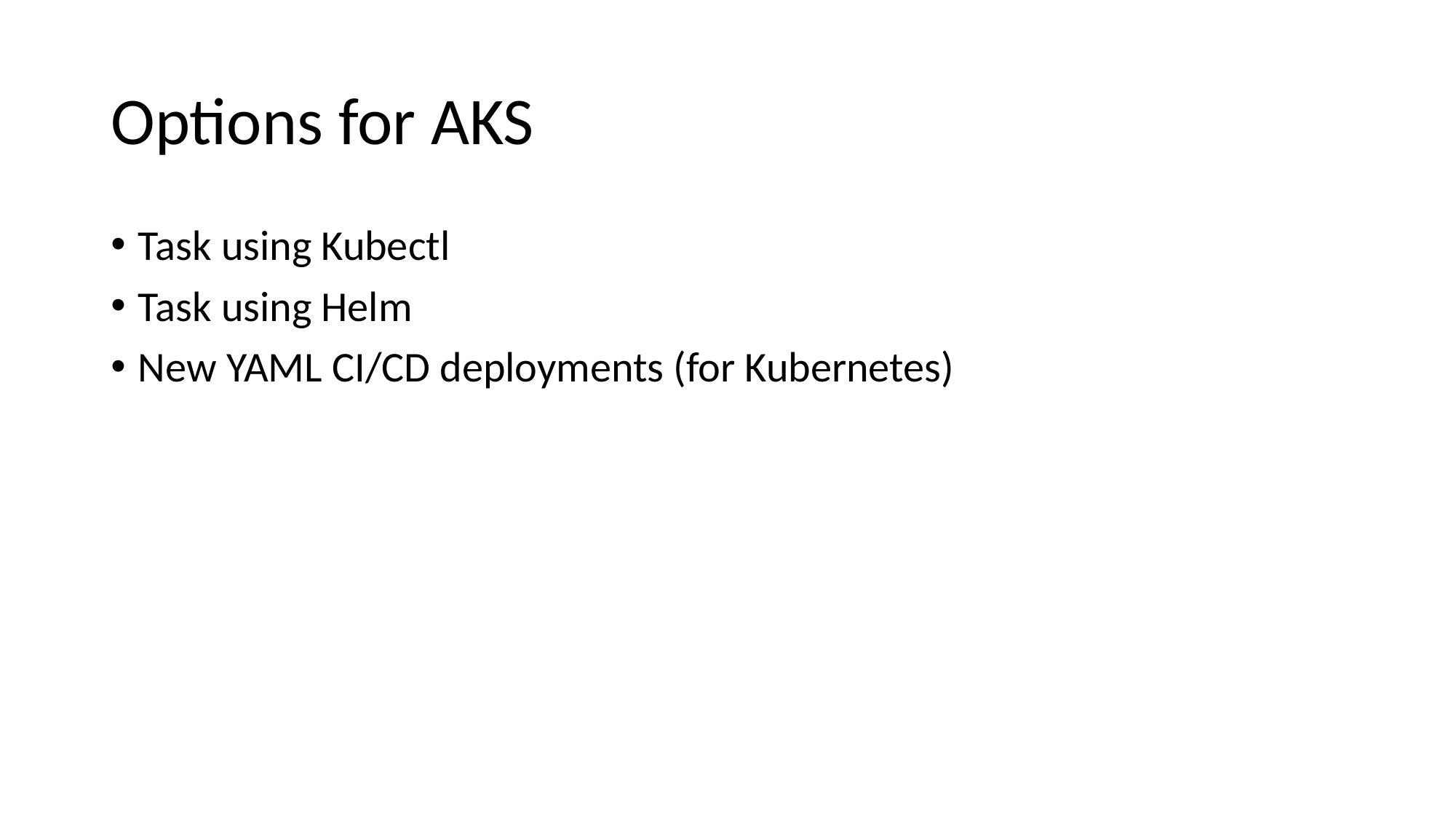

# Options for AKS
Task using Kubectl
Task using Helm
New YAML CI/CD deployments (for Kubernetes)